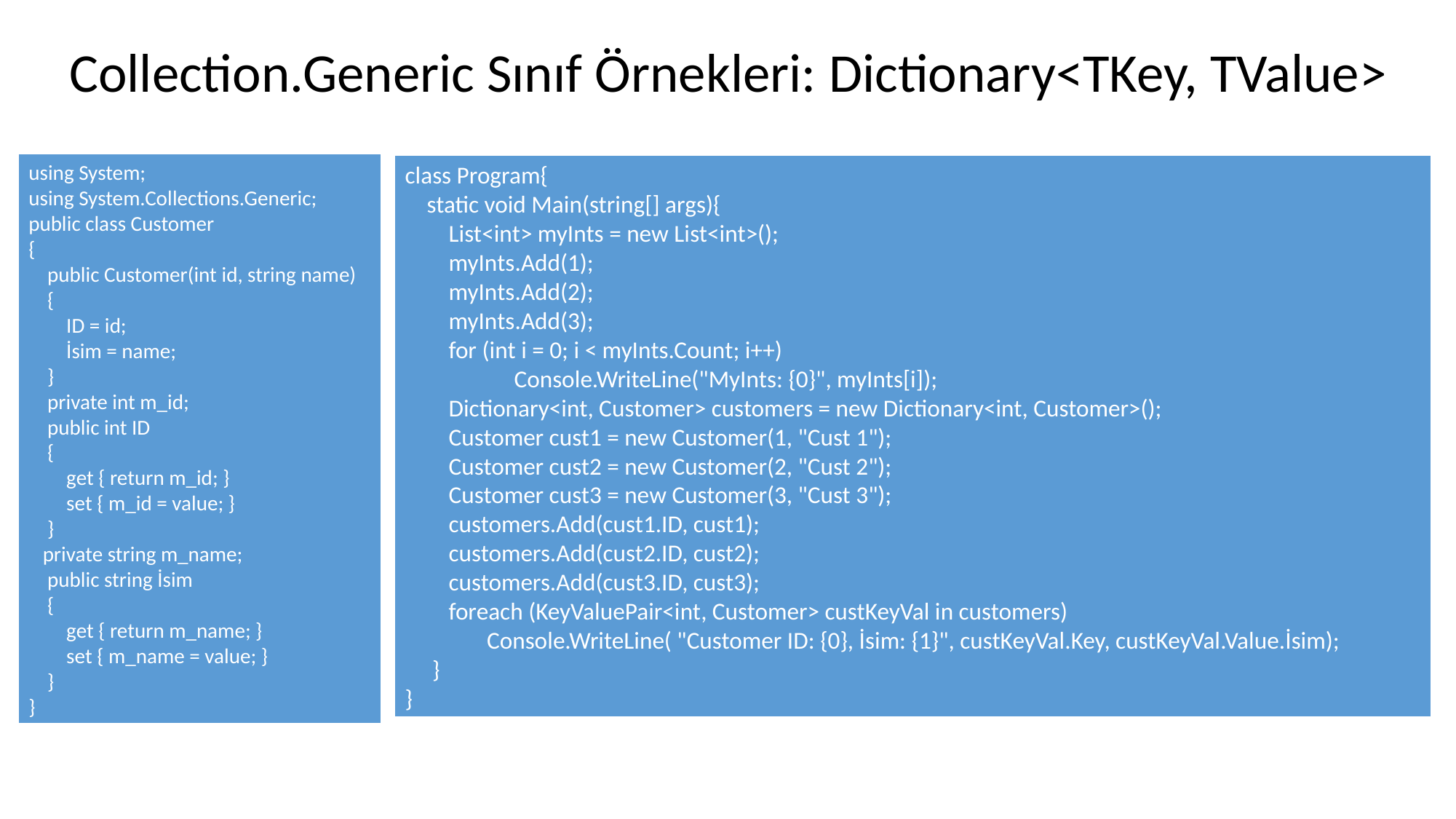

# Collection.Generic Sınıf Örnekleri: Dictionary<TKey, TValue>
using System;
using System.Collections.Generic;
public class Customer
{
    public Customer(int id, string name)
    {
        ID = id;
        İsim = name;
    }
    private int m_id;
    public int ID
    {
        get { return m_id; }
        set { m_id = value; }
    }
   private string m_name;
    public string İsim
    {
        get { return m_name; }
        set { m_name = value; }
    }
}
class Program{
    static void Main(string[] args){
        List<int> myInts = new List<int>();
        myInts.Add(1);
        myInts.Add(2);
        myInts.Add(3);
        for (int i = 0; i < myInts.Count; i++)
                    Console.WriteLine("MyInts: {0}", myInts[i]);
        Dictionary<int, Customer> customers = new Dictionary<int, Customer>();
        Customer cust1 = new Customer(1, "Cust 1");
        Customer cust2 = new Customer(2, "Cust 2");
        Customer cust3 = new Customer(3, "Cust 3");
        customers.Add(cust1.ID, cust1);
        customers.Add(cust2.ID, cust2);
        customers.Add(cust3.ID, cust3);
        foreach (KeyValuePair<int, Customer> custKeyVal in customers)
               Console.WriteLine( "Customer ID: {0}, İsim: {1}", custKeyVal.Key, custKeyVal.Value.İsim);
     }
}
15.04.2018
18